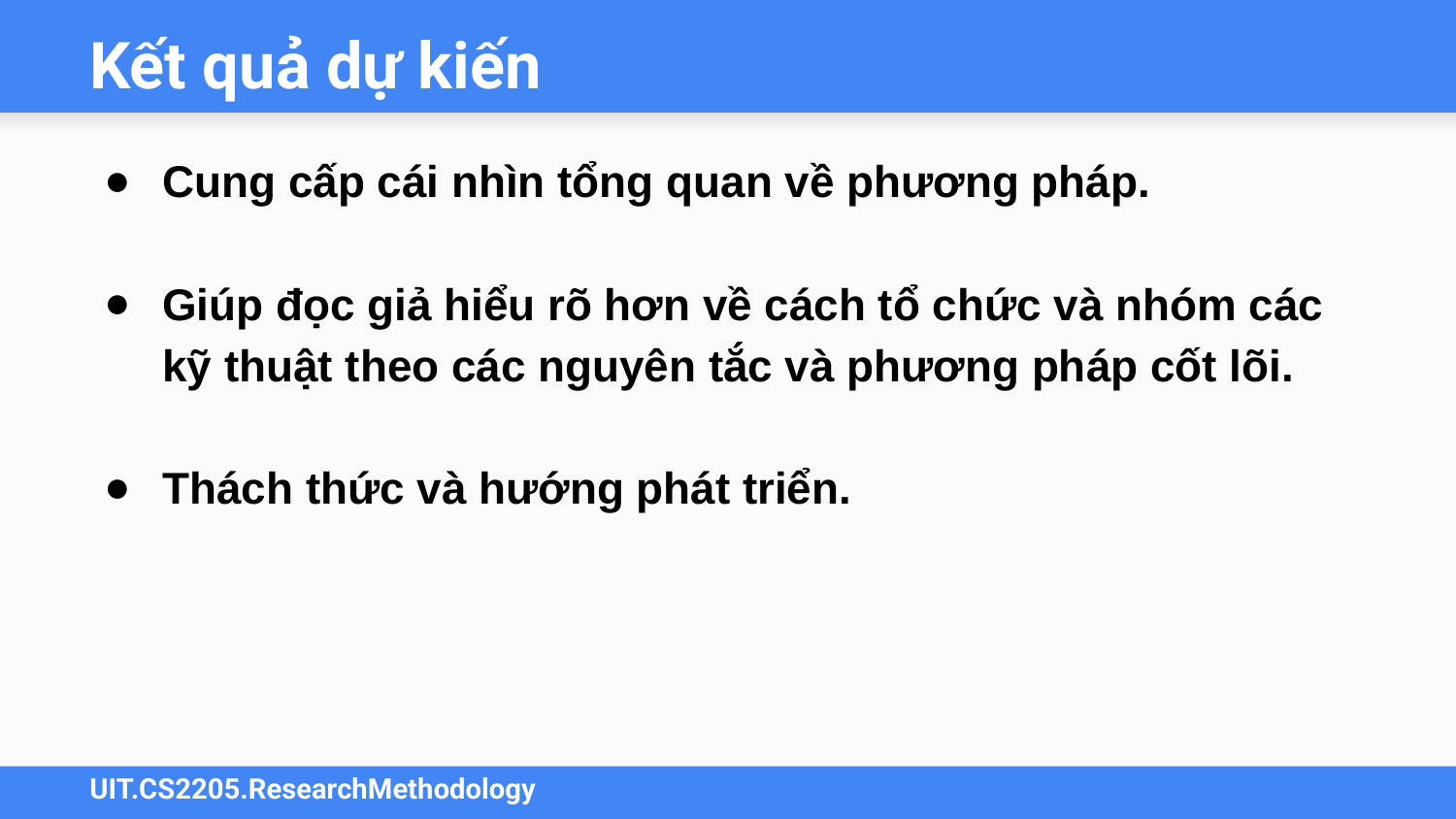

# Kết quả dự kiến
Cung cấp cái nhìn tổng quan về phương pháp.

Giúp đọc giả hiểu rõ hơn về cách tổ chức và nhóm các kỹ thuật theo các nguyên tắc và phương pháp cốt lõi.

Thách thức và hướng phát triển.